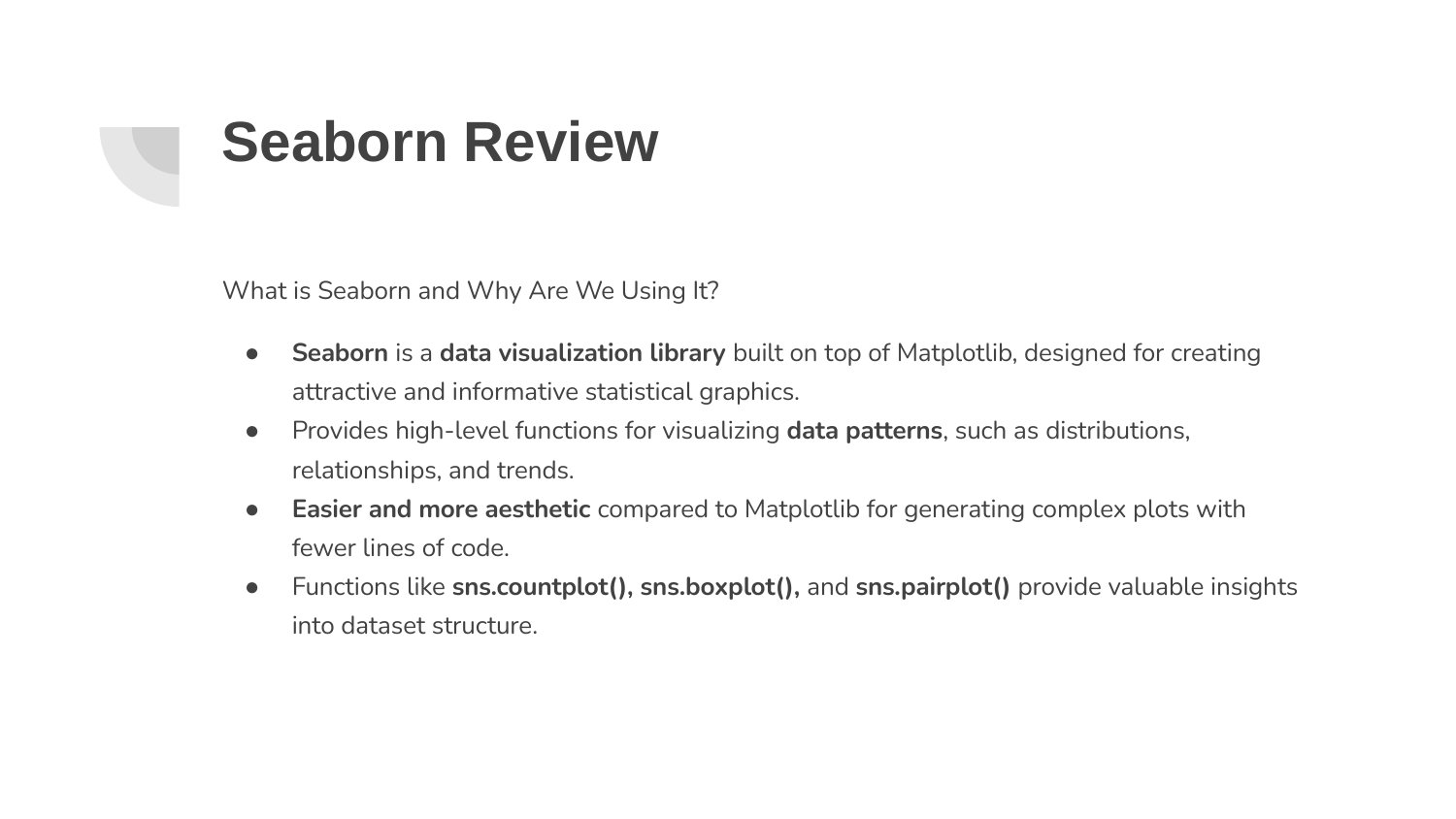

# Seaborn Review
What is Seaborn and Why Are We Using It?
Seaborn is a data visualization library built on top of Matplotlib, designed for creating attractive and informative statistical graphics.
Provides high-level functions for visualizing data patterns, such as distributions, relationships, and trends.
Easier and more aesthetic compared to Matplotlib for generating complex plots with fewer lines of code.
Functions like sns.countplot(), sns.boxplot(), and sns.pairplot() provide valuable insights into dataset structure.